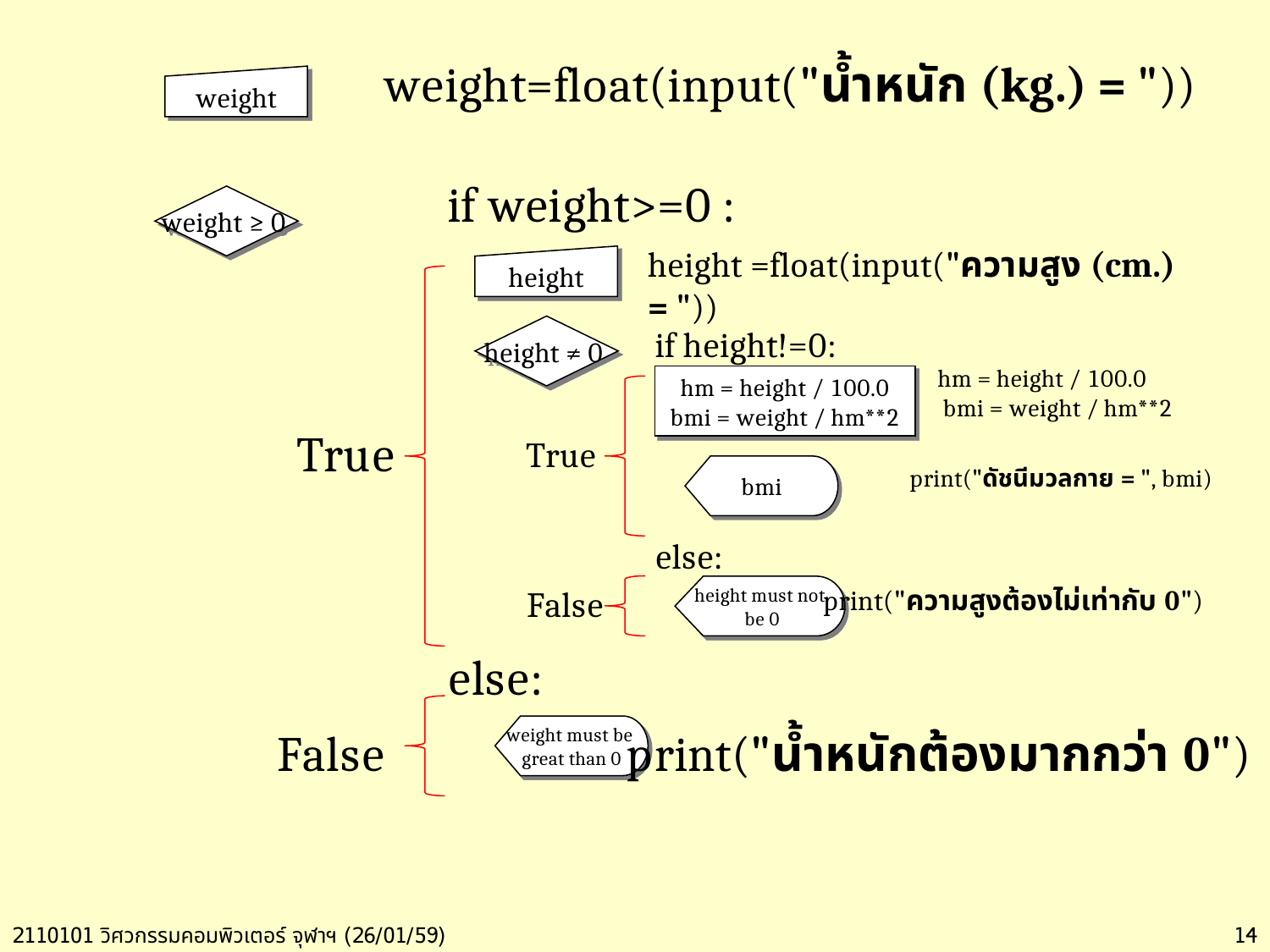

weight=float(input("น้ำหนัก (kg.) = "))
weight
if weight>=0 :

else:

weight ≥ 0
height =float(input("ความสูง (cm.) = "))
height

height ≠ 0
if height!=0:

else:
hm = height / 100.0
 bmi = weight / hm**2
hm = height / 100.0
bmi = weight / hm**2

True
True
bmi
print("ดัชนีมวลกาย = ", bmi)
False

print("ความสูงต้องไม่เท่ากับ 0")
height must not
 be 0

False
weight must be
great than 0
print("น้ำหนักต้องมากกว่า 0")